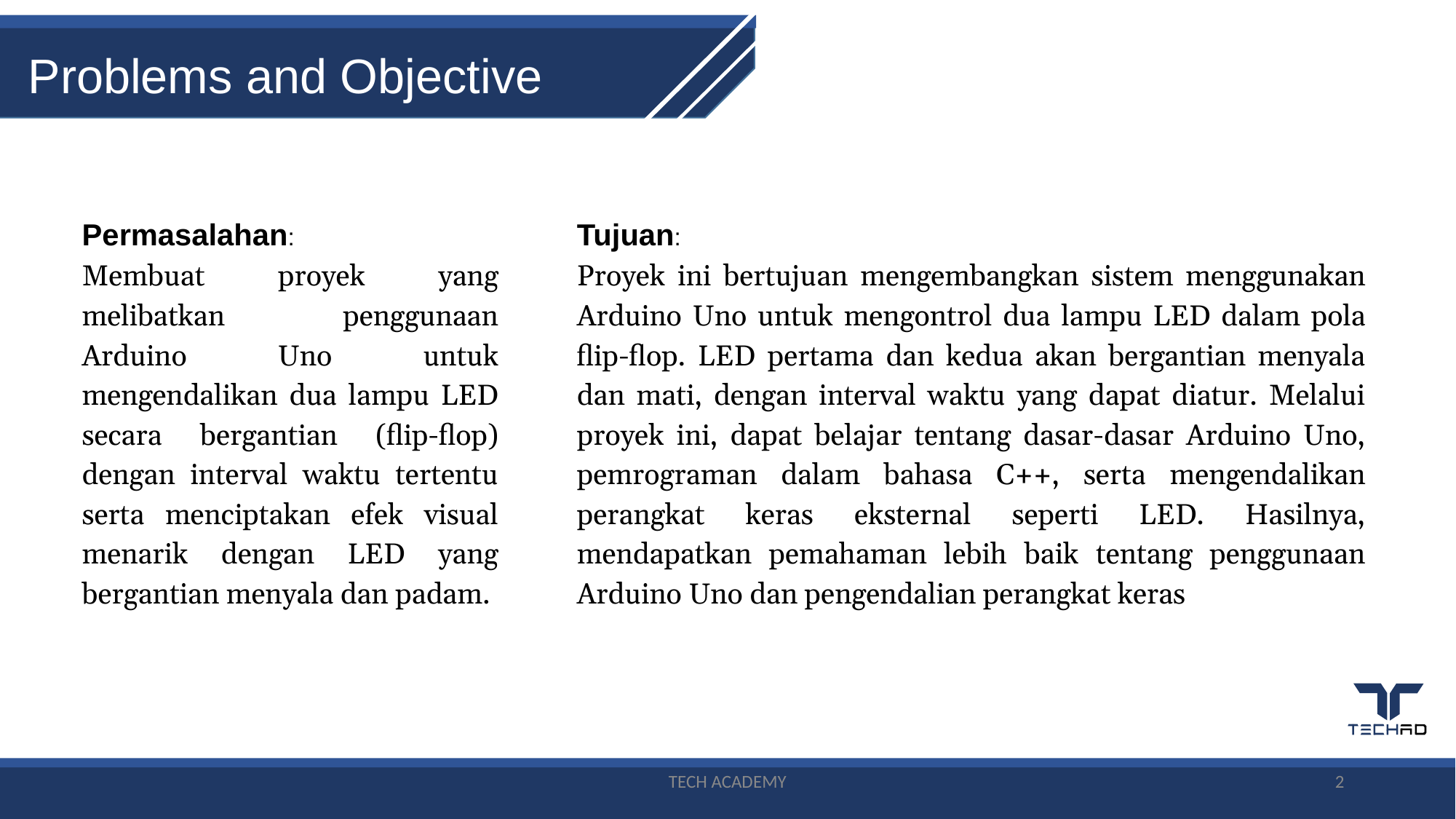

Problems and Objective
Permasalahan:
Membuat proyek yang melibatkan penggunaan Arduino Uno untuk mengendalikan dua lampu LED secara bergantian (flip-flop) dengan interval waktu tertentu serta menciptakan efek visual menarik dengan LED yang bergantian menyala dan padam.

Tujuan:
Proyek ini bertujuan mengembangkan sistem menggunakan Arduino Uno untuk mengontrol dua lampu LED dalam pola flip-flop. LED pertama dan kedua akan bergantian menyala dan mati, dengan interval waktu yang dapat diatur. Melalui proyek ini, dapat belajar tentang dasar-dasar Arduino Uno, pemrograman dalam bahasa C++, serta mengendalikan perangkat keras eksternal seperti LED. Hasilnya, mendapatkan pemahaman lebih baik tentang penggunaan Arduino Uno dan pengendalian perangkat keras

TECH ACADEMY
2